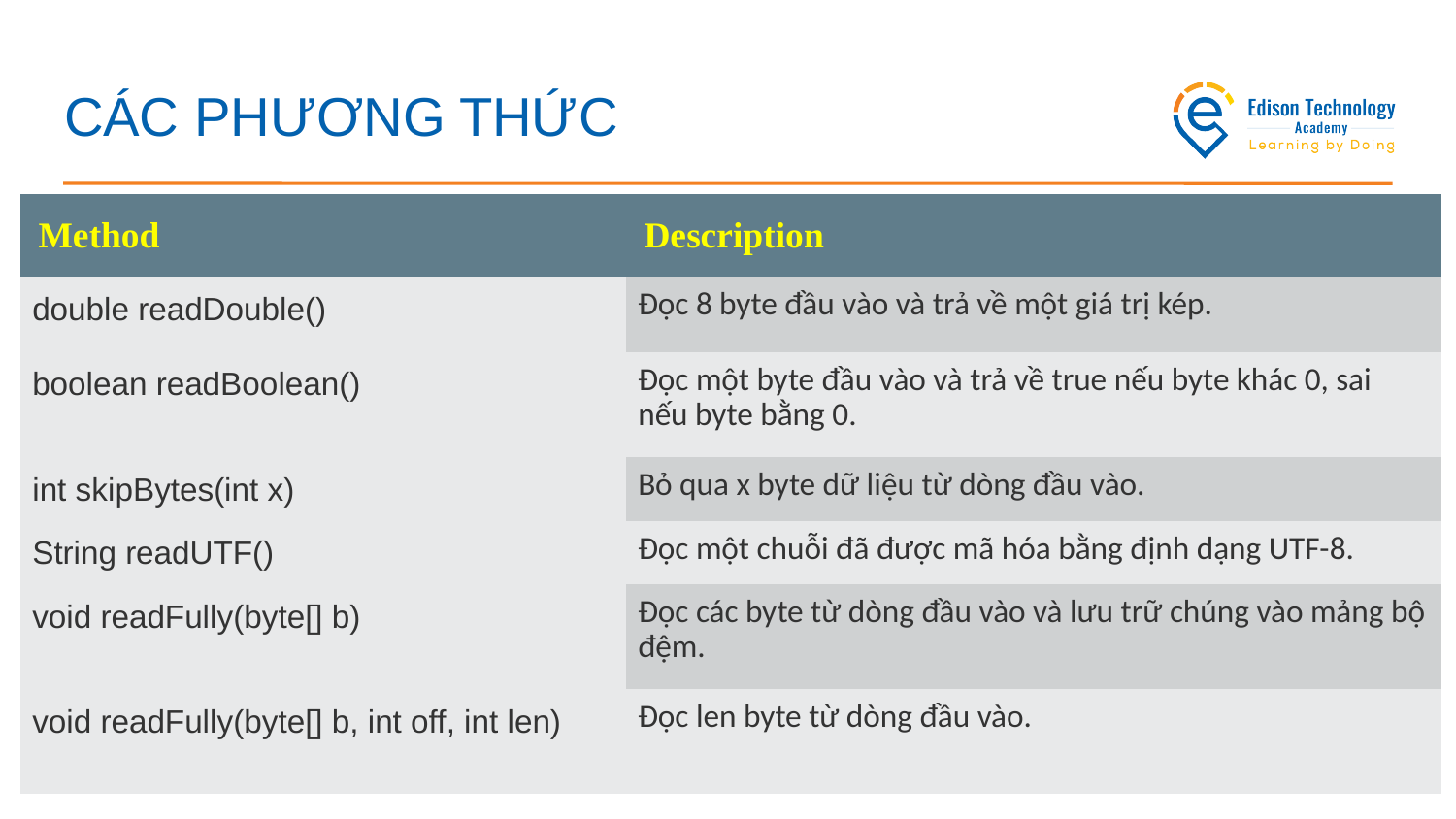

# CÁC PHƯƠNG THỨC
| Method | Description |
| --- | --- |
| double readDouble() | Đọc 8 byte đầu vào và trả về một giá trị kép. |
| boolean readBoolean() | Đọc một byte đầu vào và trả về true nếu byte khác 0, sai nếu byte bằng 0. |
| int skipBytes(int x) | Bỏ qua x byte dữ liệu từ dòng đầu vào. |
| String readUTF() | Đọc một chuỗi đã được mã hóa bằng định dạng UTF-8. |
| void readFully(byte[] b) | Đọc các byte từ dòng đầu vào và lưu trữ chúng vào mảng bộ đệm. |
| void readFully(byte[] b, int off, int len) | Đọc len byte từ dòng đầu vào. |